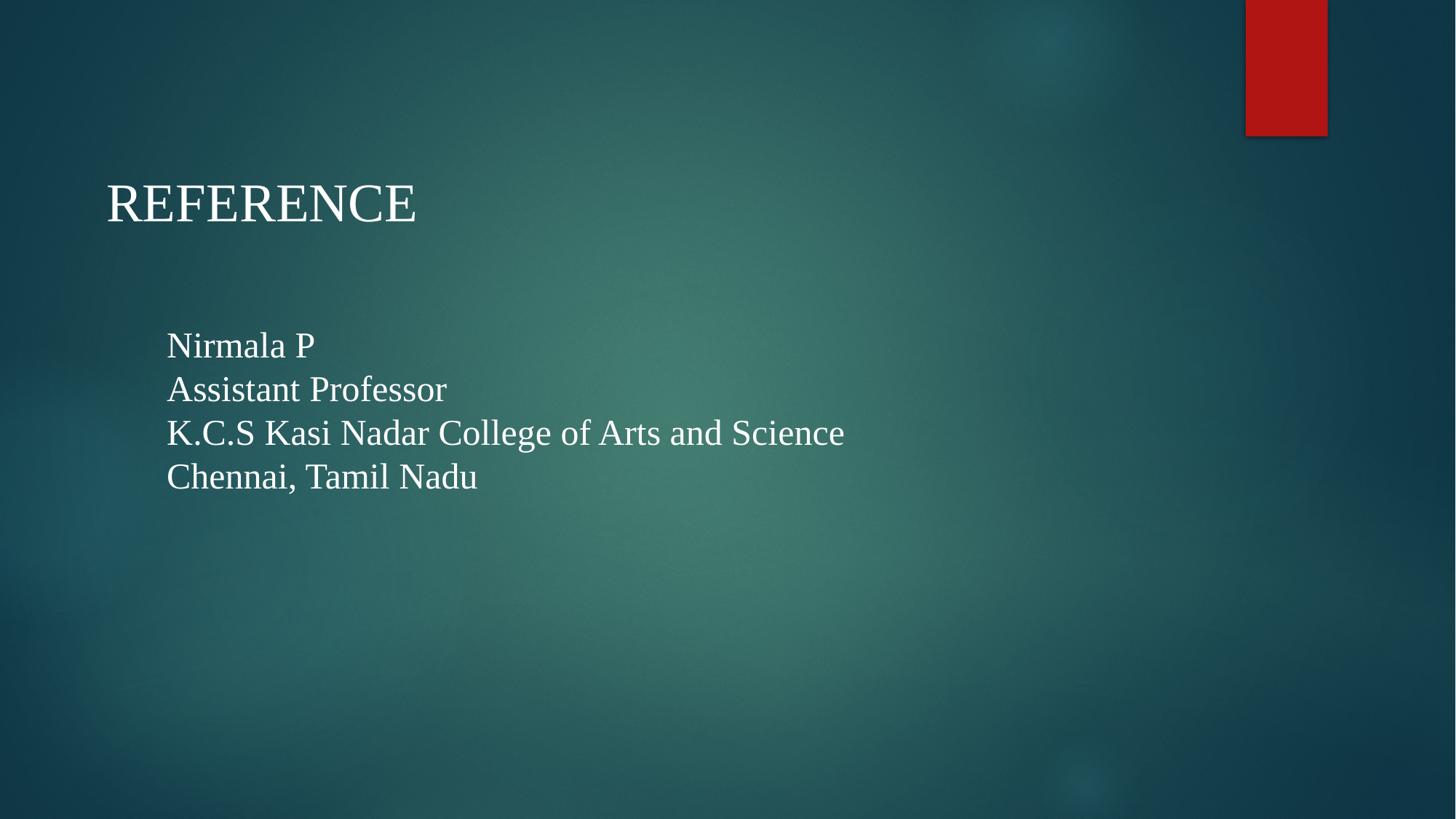

REFERENCE
Nirmala P
Assistant Professor
K.C.S Kasi Nadar College of Arts and Science Chennai, Tamil Nadu